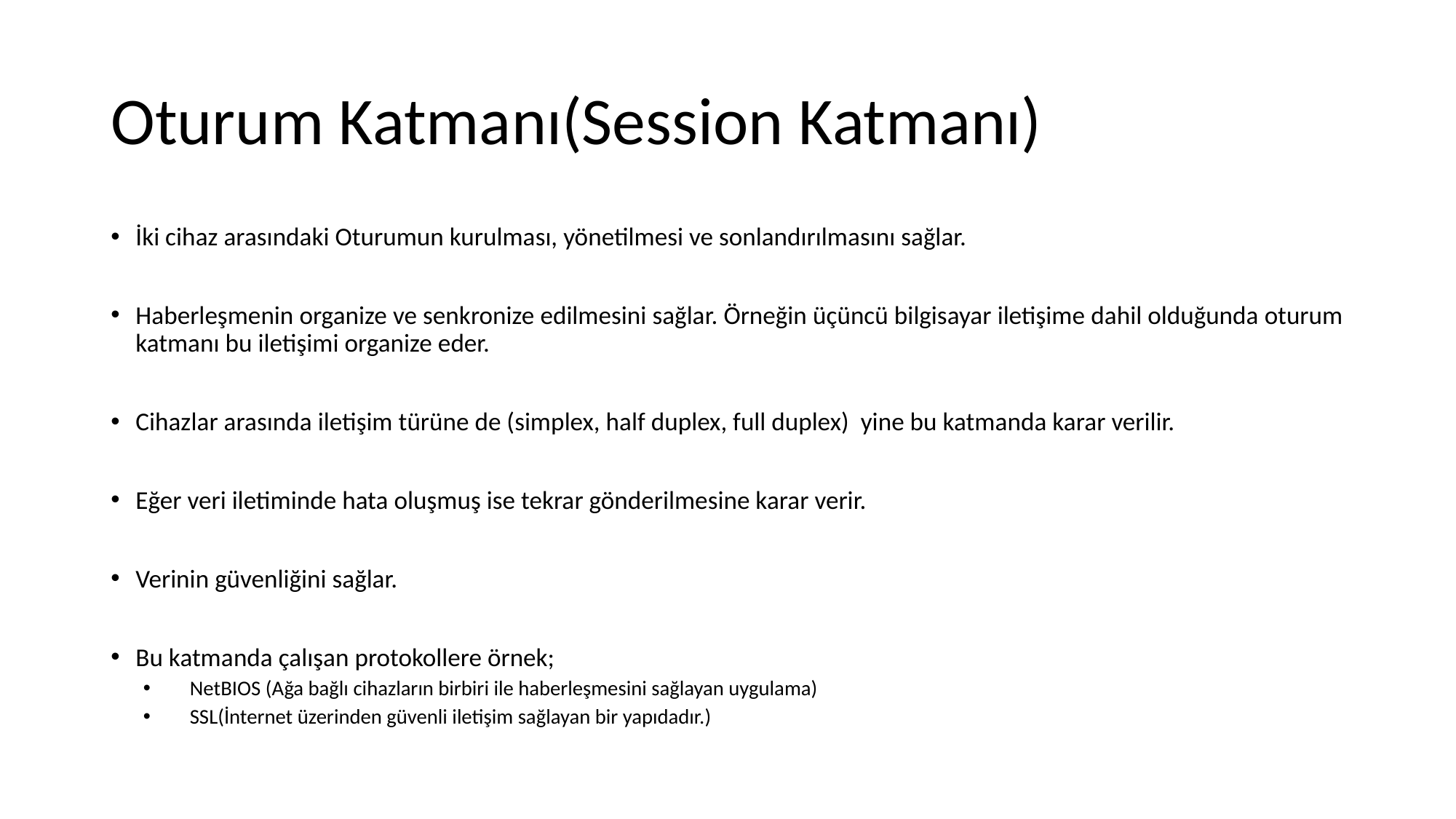

# Oturum Katmanı(Session Katmanı)
İki cihaz arasındaki Oturumun kurulması, yönetilmesi ve sonlandırılmasını sağlar.

Haberleşmenin organize ve senkronize edilmesini sağlar. Örneğin üçüncü bilgisayar iletişime dahil olduğunda oturum katmanı bu iletişimi organize eder.

Cihazlar arasında iletişim türüne de (simplex, half duplex, full duplex)  yine bu katmanda karar verilir.

Eğer veri iletiminde hata oluşmuş ise tekrar gönderilmesine karar verir.

Verinin güvenliğini sağlar.

Bu katmanda çalışan protokollere örnek;
 NetBIOS (Ağa bağlı cihazların birbiri ile haberleşmesini sağlayan uygulama)
 SSL(İnternet üzerinden güvenli iletişim sağlayan bir yapıdadır.)